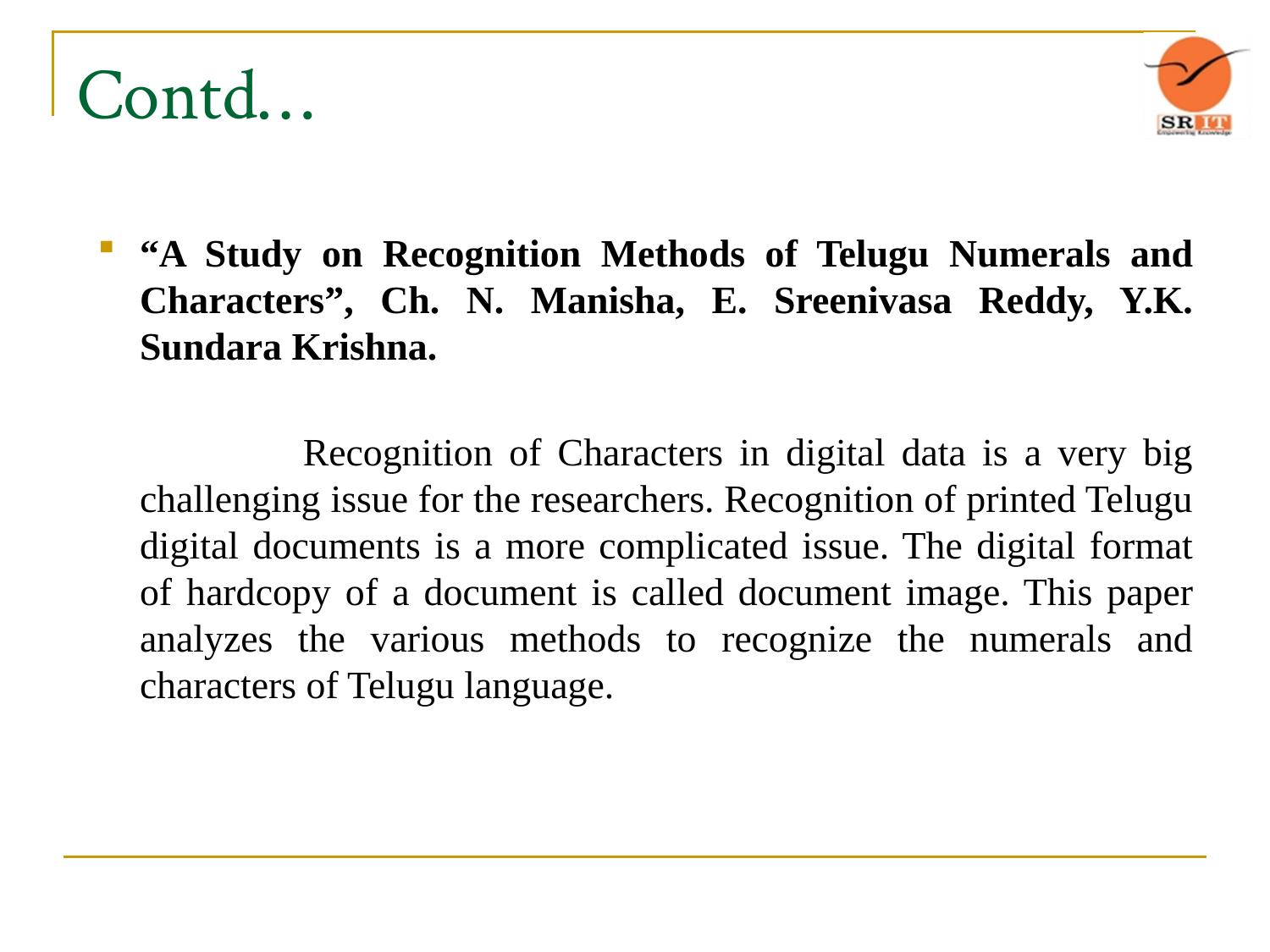

# Contd…
“A Study on Recognition Methods of Telugu Numerals and Characters”, Ch. N. Manisha, E. Sreenivasa Reddy, Y.K. Sundara Krishna.

   		 Recognition of Characters in digital data is a very big challenging issue for the researchers. Recognition of printed Telugu digital documents is a more complicated issue. The digital format of hardcopy of a document is called document image. This paper analyzes the various methods to recognize the numerals and characters of Telugu language.